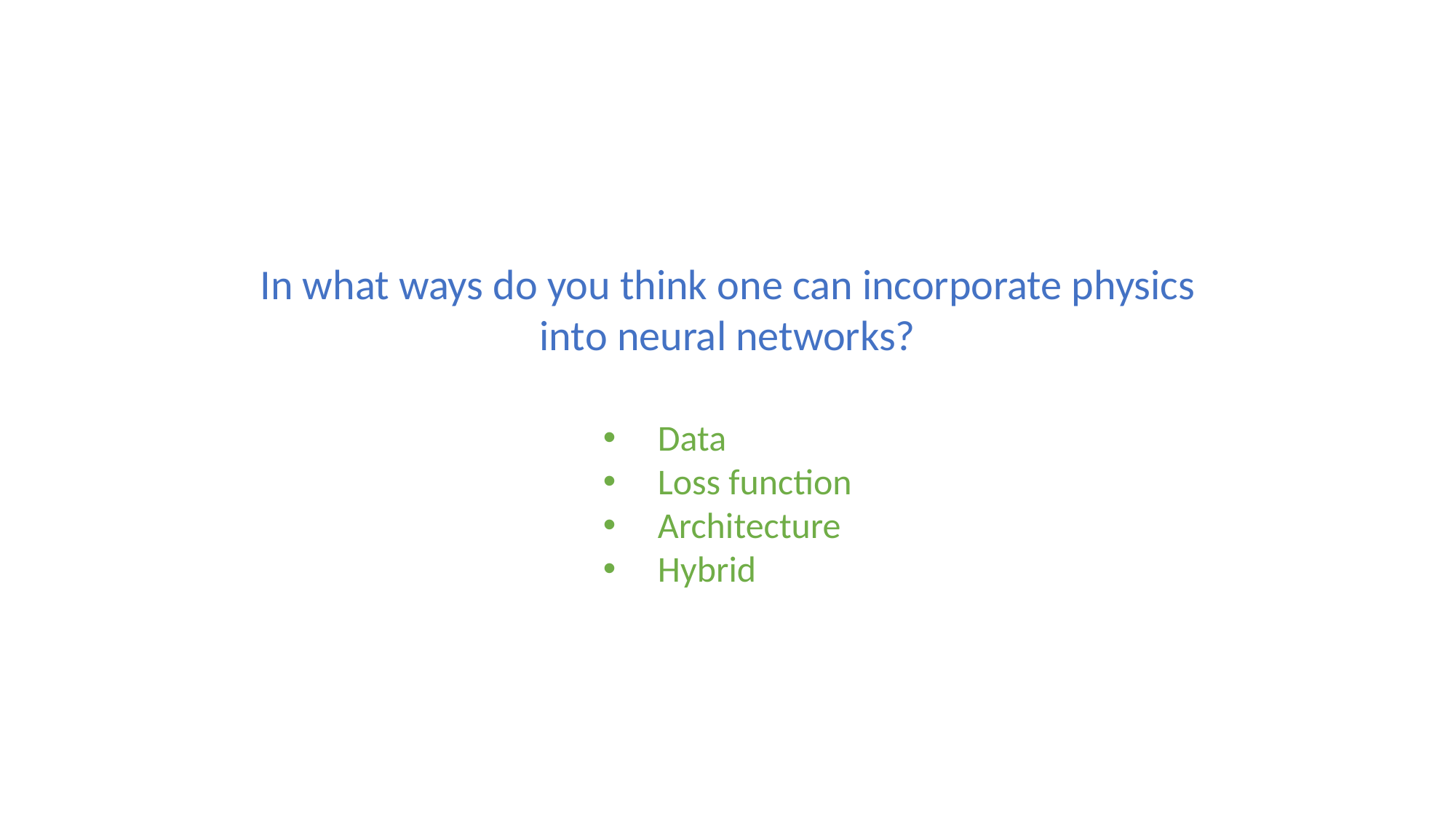

In what ways do you think one can incorporate physics into neural networks?
Data
Loss function
Architecture
Hybrid